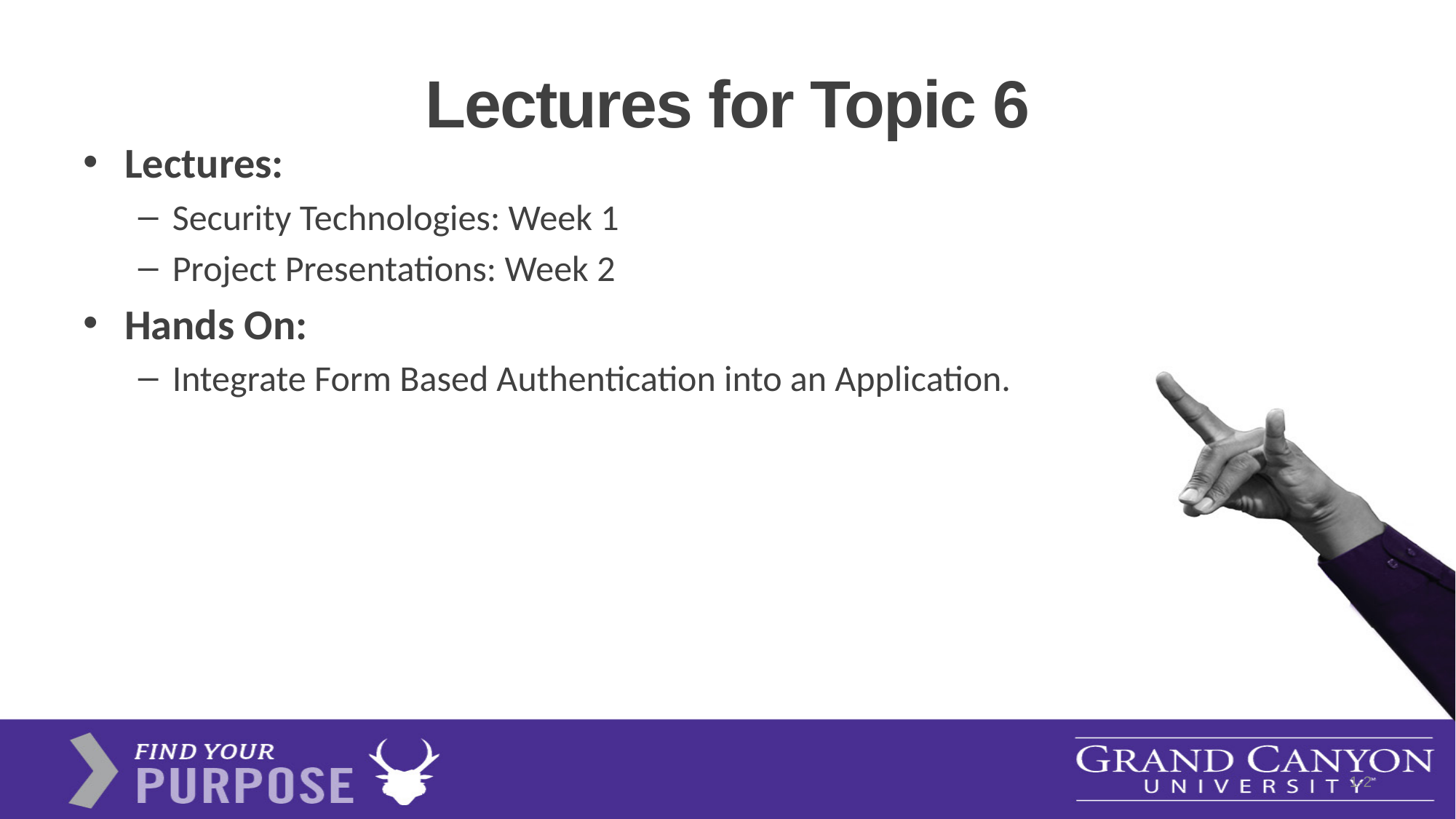

# Lectures for Topic 6
Lectures:
Security Technologies: Week 1
Project Presentations: Week 2
Hands On:
Integrate Form Based Authentication into an Application.
1-2